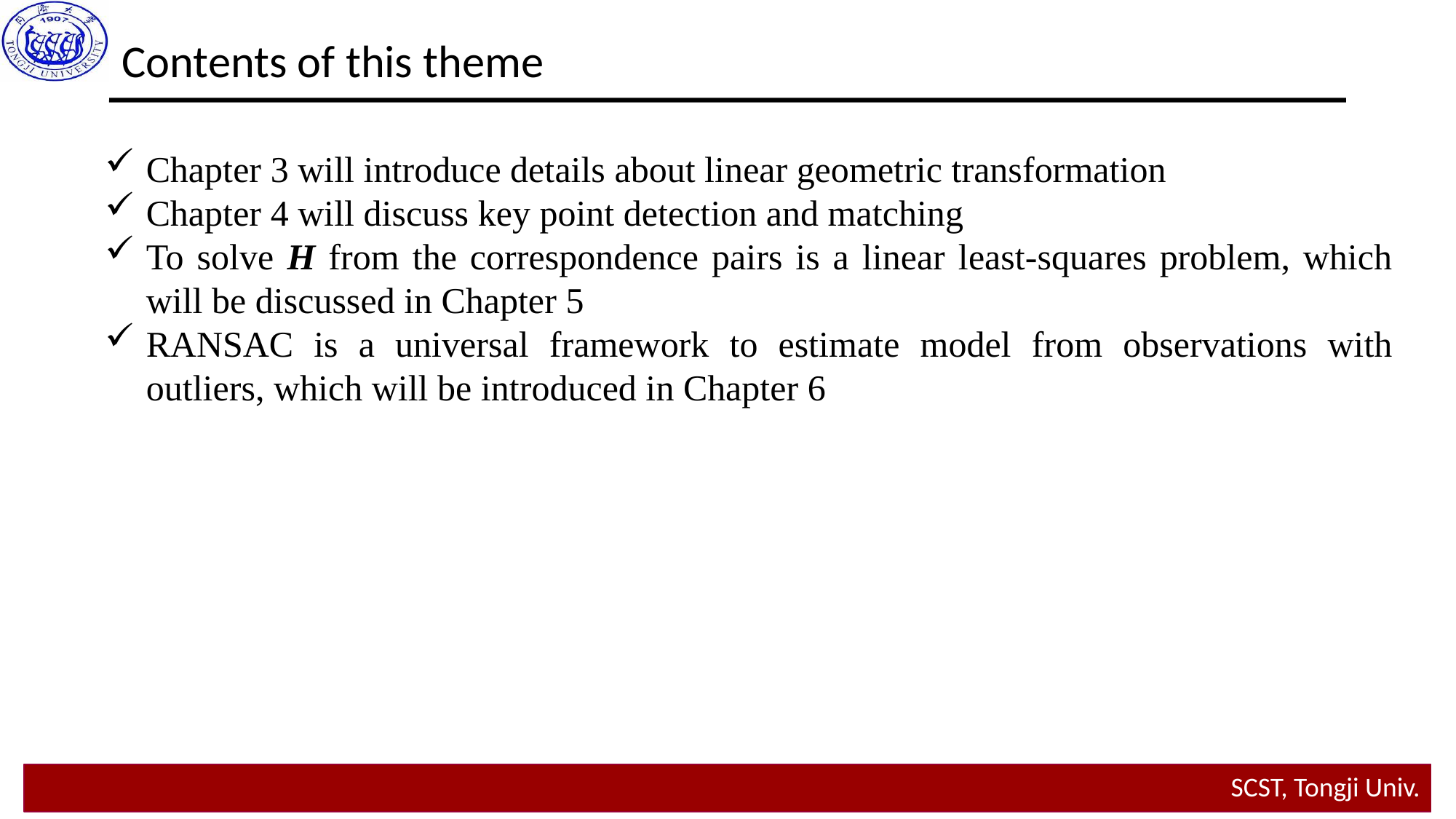

Contents of this theme
Chapter 3 will introduce details about linear geometric transformation
Chapter 4 will discuss key point detection and matching
To solve H from the correspondence pairs is a linear least-squares problem, which will be discussed in Chapter 5
RANSAC is a universal framework to estimate model from observations with outliers, which will be introduced in Chapter 6